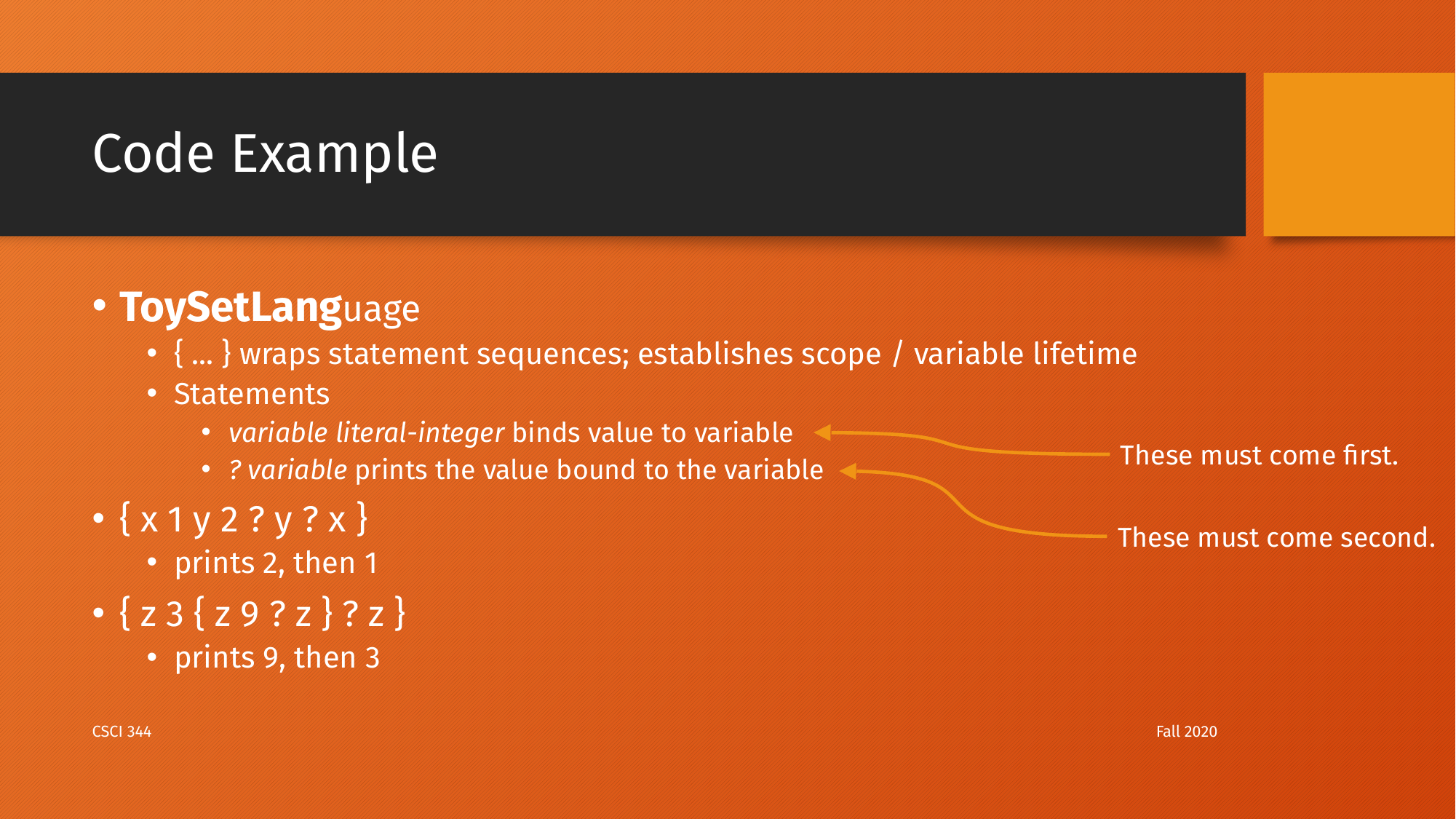

# Code Example
ToySetLanguage
{ ... } wraps statement sequences; establishes scope / variable lifetime
Statements
variable literal-integer binds value to variable
? variable prints the value bound to the variable
{ x 1 y 2 ? y ? x }
prints 2, then 1
{ z 3 { z 9 ? z } ? z }
prints 9, then 3
These must come first.
These must come second.
Fall 2020
CSCI 344